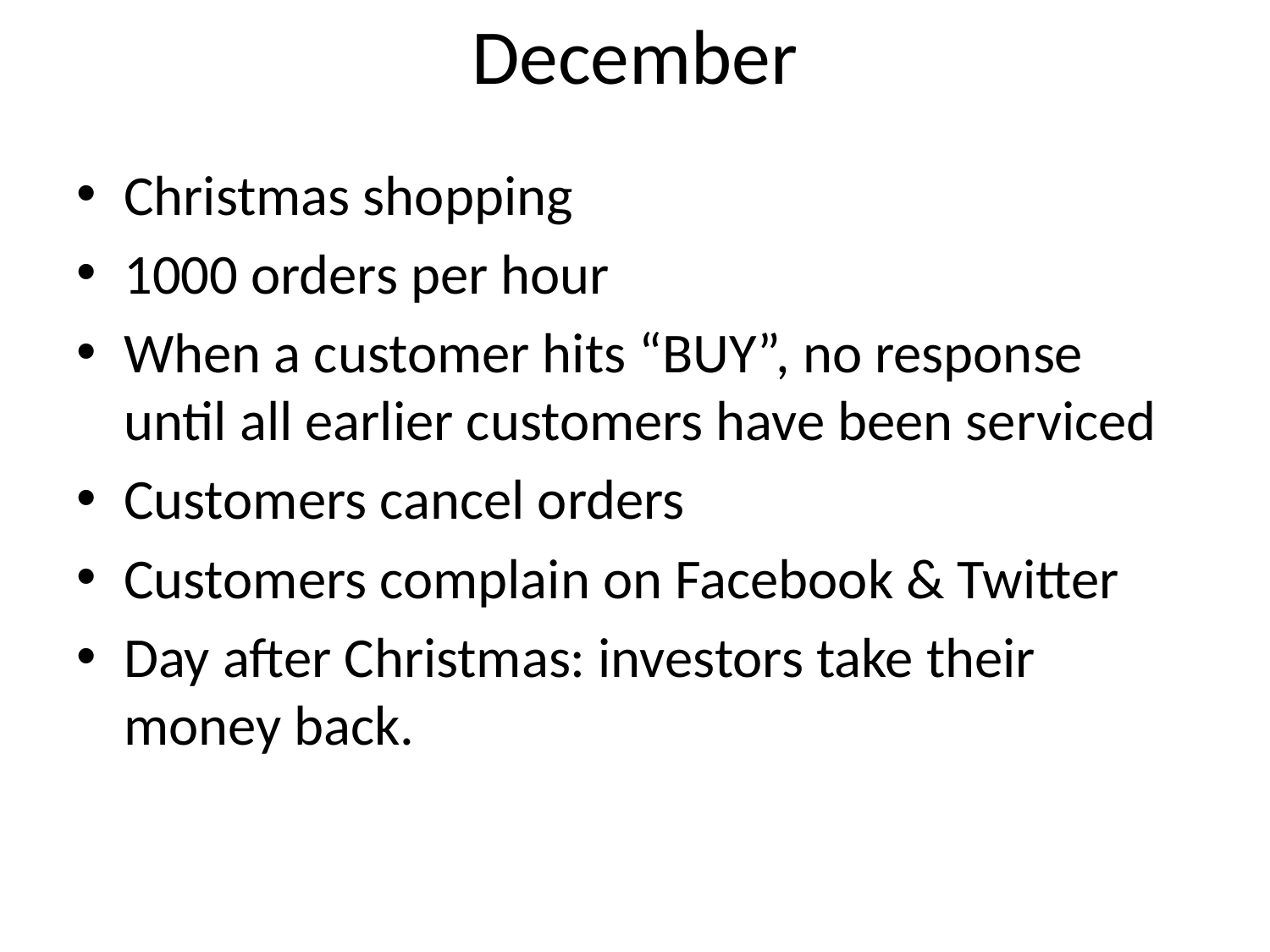

# December
Christmas shopping
1000 orders per hour
When a customer hits “BUY”, no response until all earlier customers have been serviced
Customers cancel orders
Customers complain on Facebook & Twitter
Day after Christmas: investors take their money back.